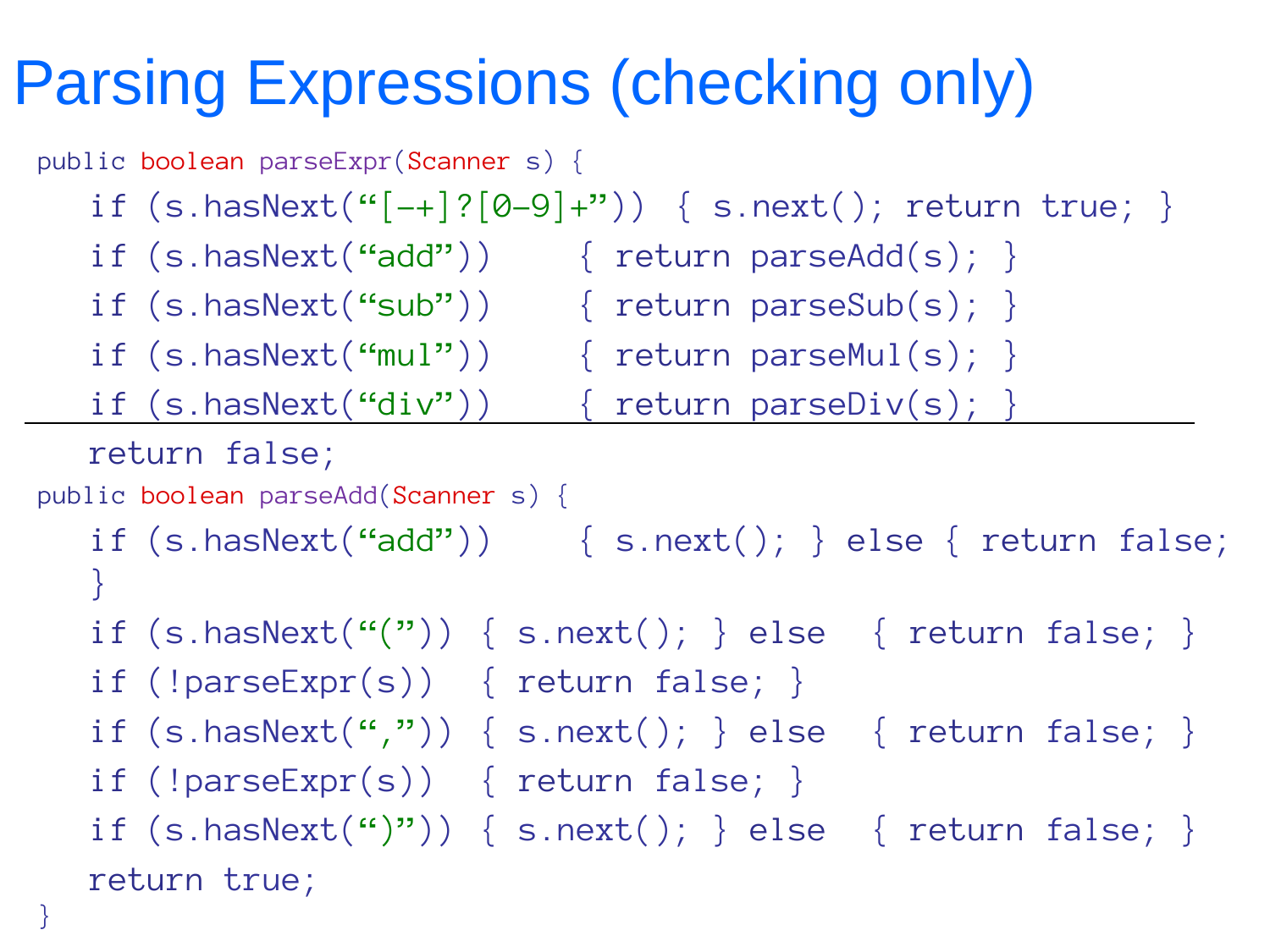

# Parsing Expressions (checking only)
public boolean parseExpr(Scanner s) {
if (s.hasNext(“[-+]?[0-9]+”))	{ s.next(); return true; }
if (s.hasNext(“add”)) 	{ return parseAdd(s); }
if (s.hasNext(“sub”)) 	{ return parseSub(s); }
if (s.hasNext(“mul”)) 	{ return parseMul(s); }
if (s.hasNext(“div”)) 	{ return parseDiv(s); }
return false;
public boolean parseAdd(Scanner s) {
if (s.hasNext(“add”))	{ s.next(); } else { return false; }
if (s.hasNext(“(”))	{ s.next(); } else 	{ return false; }
if (!parseExpr(s)) 		{ return false; }
if (s.hasNext(“,”))	{ s.next(); } else 	{ return false; }
if (!parseExpr(s))		{ return false; }
if (s.hasNext(“)”))	{ s.next(); } else 	{ return false; }
return true;
}